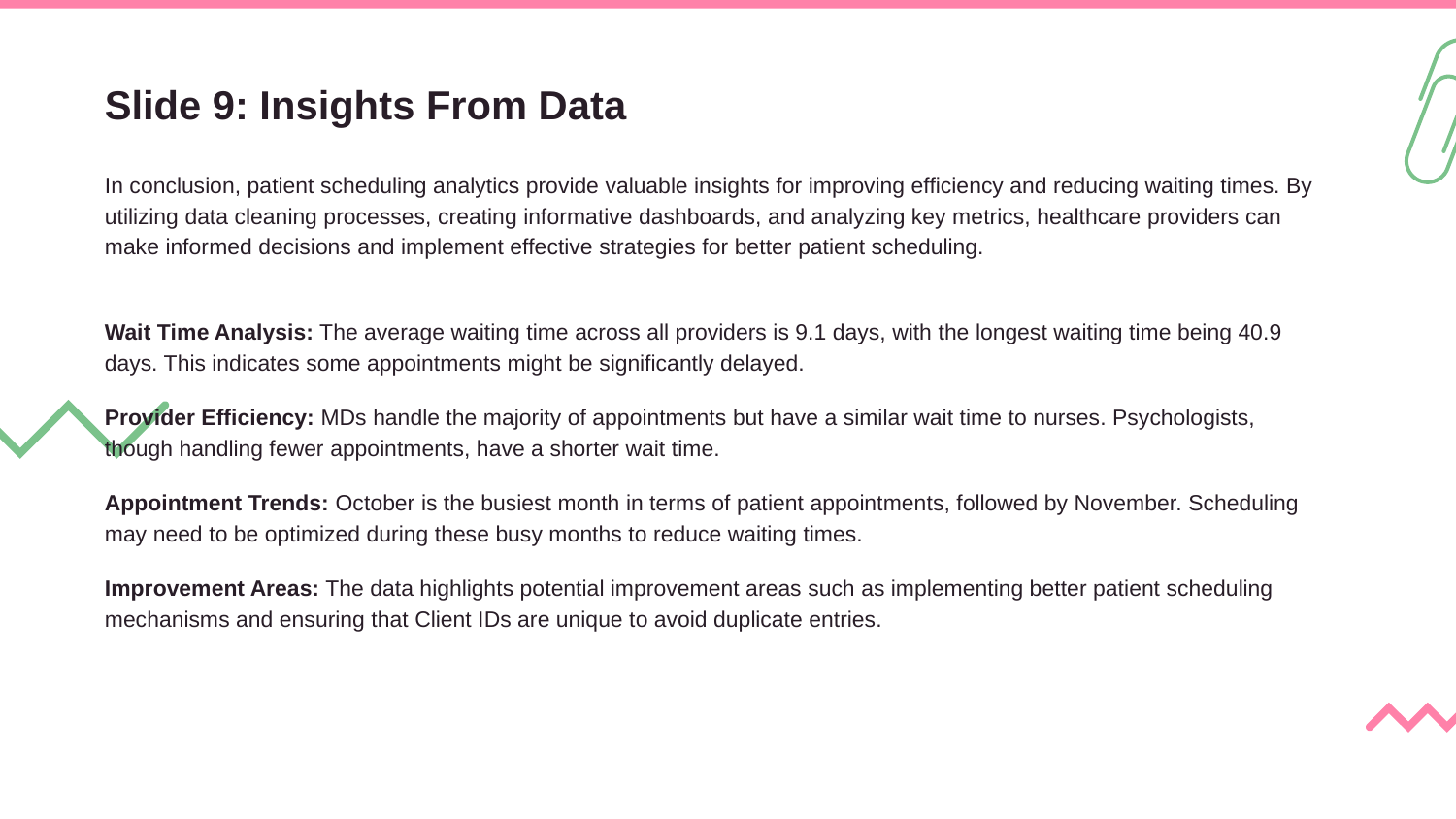

# Slide 9: Insights From Data
In conclusion, patient scheduling analytics provide valuable insights for improving efficiency and reducing waiting times. By utilizing data cleaning processes, creating informative dashboards, and analyzing key metrics, healthcare providers can make informed decisions and implement effective strategies for better patient scheduling.
Wait Time Analysis: The average waiting time across all providers is 9.1 days, with the longest waiting time being 40.9 days. This indicates some appointments might be significantly delayed.
Provider Efficiency: MDs handle the majority of appointments but have a similar wait time to nurses. Psychologists, though handling fewer appointments, have a shorter wait time.
Appointment Trends: October is the busiest month in terms of patient appointments, followed by November. Scheduling may need to be optimized during these busy months to reduce waiting times.
Improvement Areas: The data highlights potential improvement areas such as implementing better patient scheduling mechanisms and ensuring that Client IDs are unique to avoid duplicate entries.